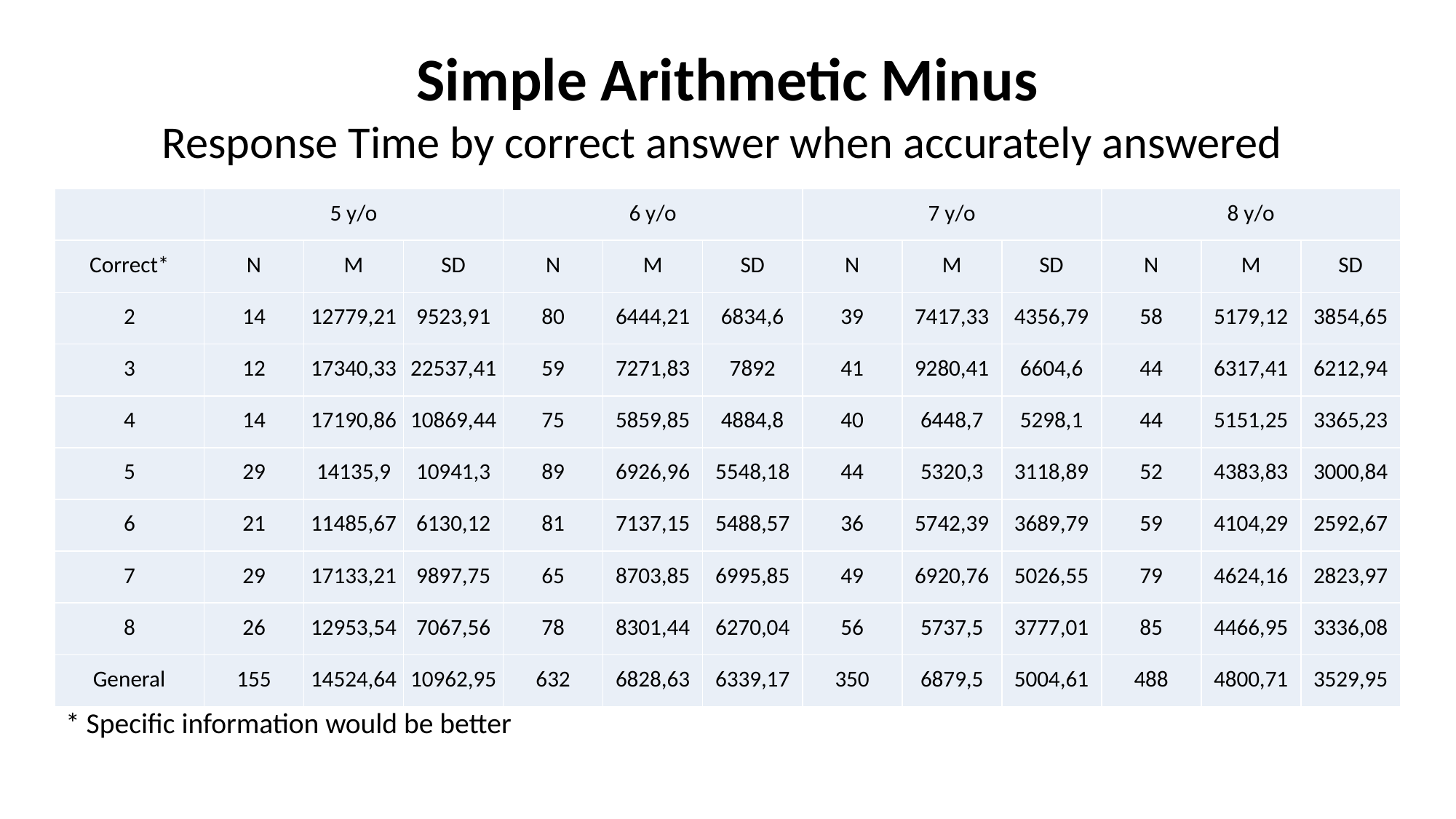

Simple Arithmetic Minus
Response Time by correct answer when accurately answered
|  | 5 y/o |  |  | 6 y/o |  |  | 7 y/o |  |  | 8 y/o |  |  |
| --- | --- | --- | --- | --- | --- | --- | --- | --- | --- | --- | --- | --- |
| Correct\* | N | M | SD | N | M | SD | N | M | SD | N | M | SD |
| 2 | 14 | 12779,21 | 9523,91 | 80 | 6444,21 | 6834,6 | 39 | 7417,33 | 4356,79 | 58 | 5179,12 | 3854,65 |
| 3 | 12 | 17340,33 | 22537,41 | 59 | 7271,83 | 7892 | 41 | 9280,41 | 6604,6 | 44 | 6317,41 | 6212,94 |
| 4 | 14 | 17190,86 | 10869,44 | 75 | 5859,85 | 4884,8 | 40 | 6448,7 | 5298,1 | 44 | 5151,25 | 3365,23 |
| 5 | 29 | 14135,9 | 10941,3 | 89 | 6926,96 | 5548,18 | 44 | 5320,3 | 3118,89 | 52 | 4383,83 | 3000,84 |
| 6 | 21 | 11485,67 | 6130,12 | 81 | 7137,15 | 5488,57 | 36 | 5742,39 | 3689,79 | 59 | 4104,29 | 2592,67 |
| 7 | 29 | 17133,21 | 9897,75 | 65 | 8703,85 | 6995,85 | 49 | 6920,76 | 5026,55 | 79 | 4624,16 | 2823,97 |
| 8 | 26 | 12953,54 | 7067,56 | 78 | 8301,44 | 6270,04 | 56 | 5737,5 | 3777,01 | 85 | 4466,95 | 3336,08 |
| General | 155 | 14524,64 | 10962,95 | 632 | 6828,63 | 6339,17 | 350 | 6879,5 | 5004,61 | 488 | 4800,71 | 3529,95 |
* Specific information would be better